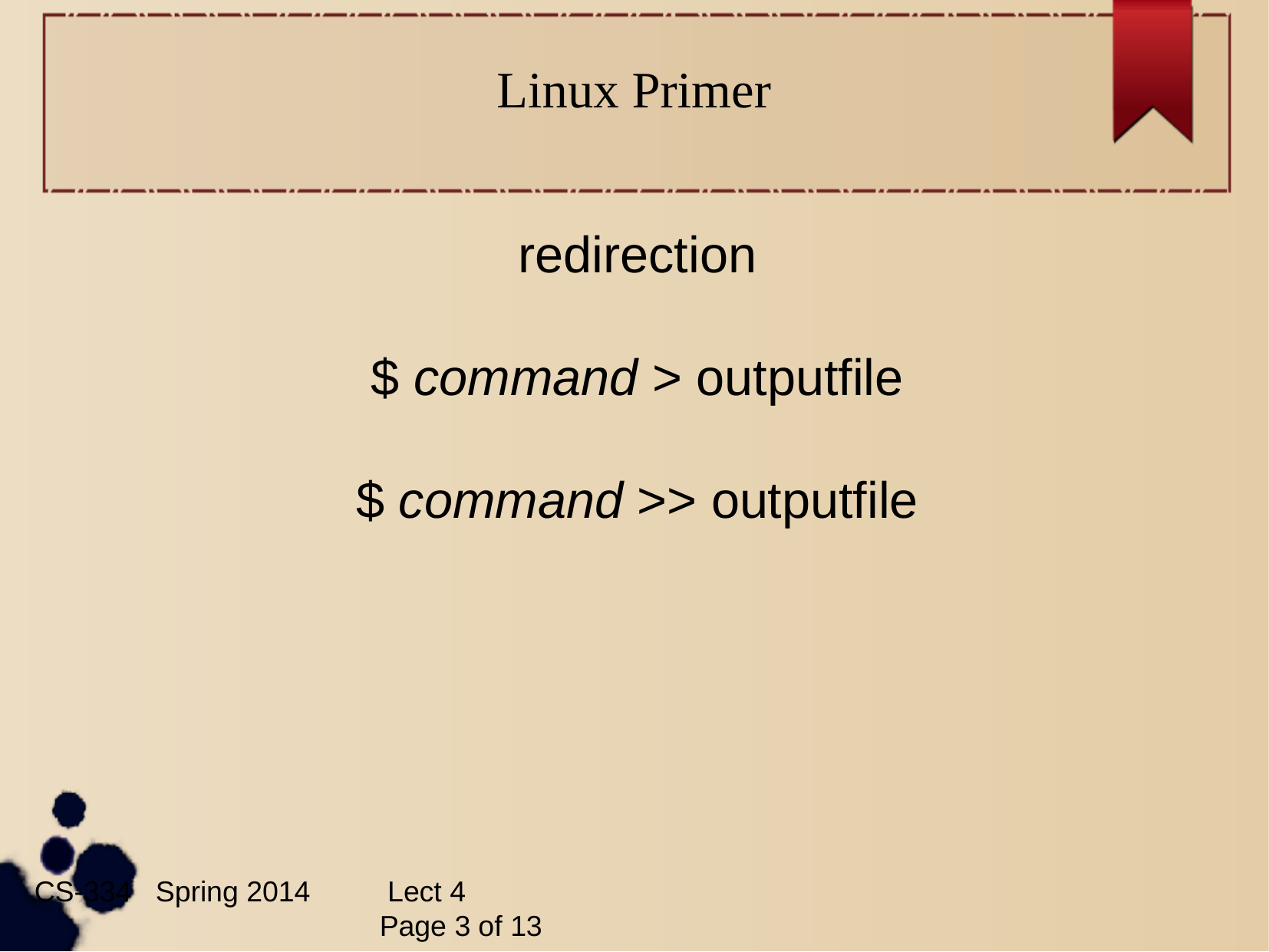

Linux Primer
redirection

$ command > outputfile

$ command >> outputfile

CS-334   Spring 2014	 Lect 4										Page 3 of 13